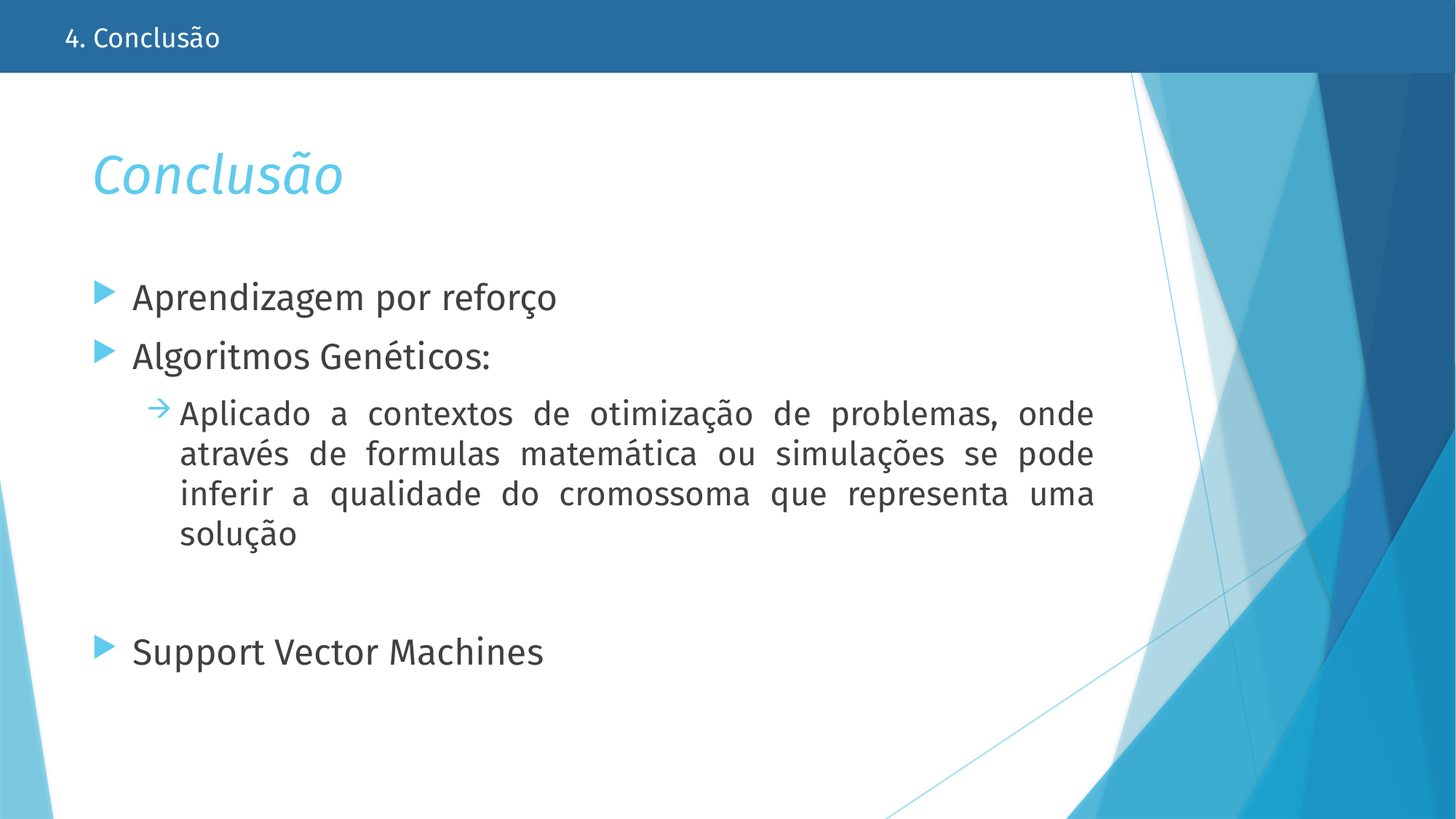

4. Conclusão
# Conclusão
Aprendizagem por reforço
Algoritmos Genéticos:
Aplicado a contextos de otimização de problemas, onde através de formulas matemática ou simulações se pode inferir a qualidade do cromossoma que representa uma solução

Support Vector Machines